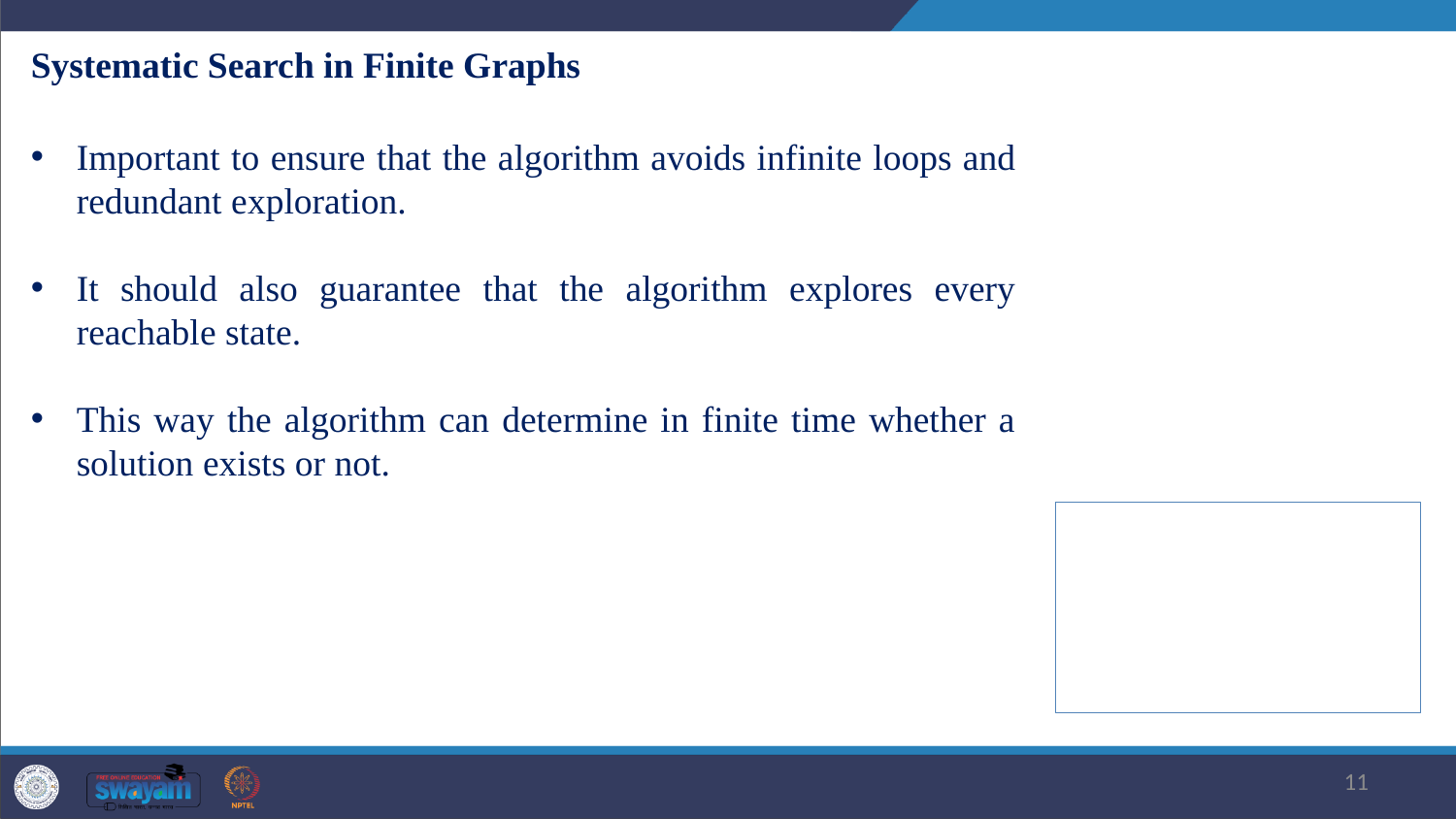

Systematic Search in Finite Graphs

Important to ensure that the algorithm avoids infinite loops and redundant exploration.

It should also guarantee that the algorithm explores every reachable state.

This way the algorithm can determine in finite time whether a solution exists or not.

11